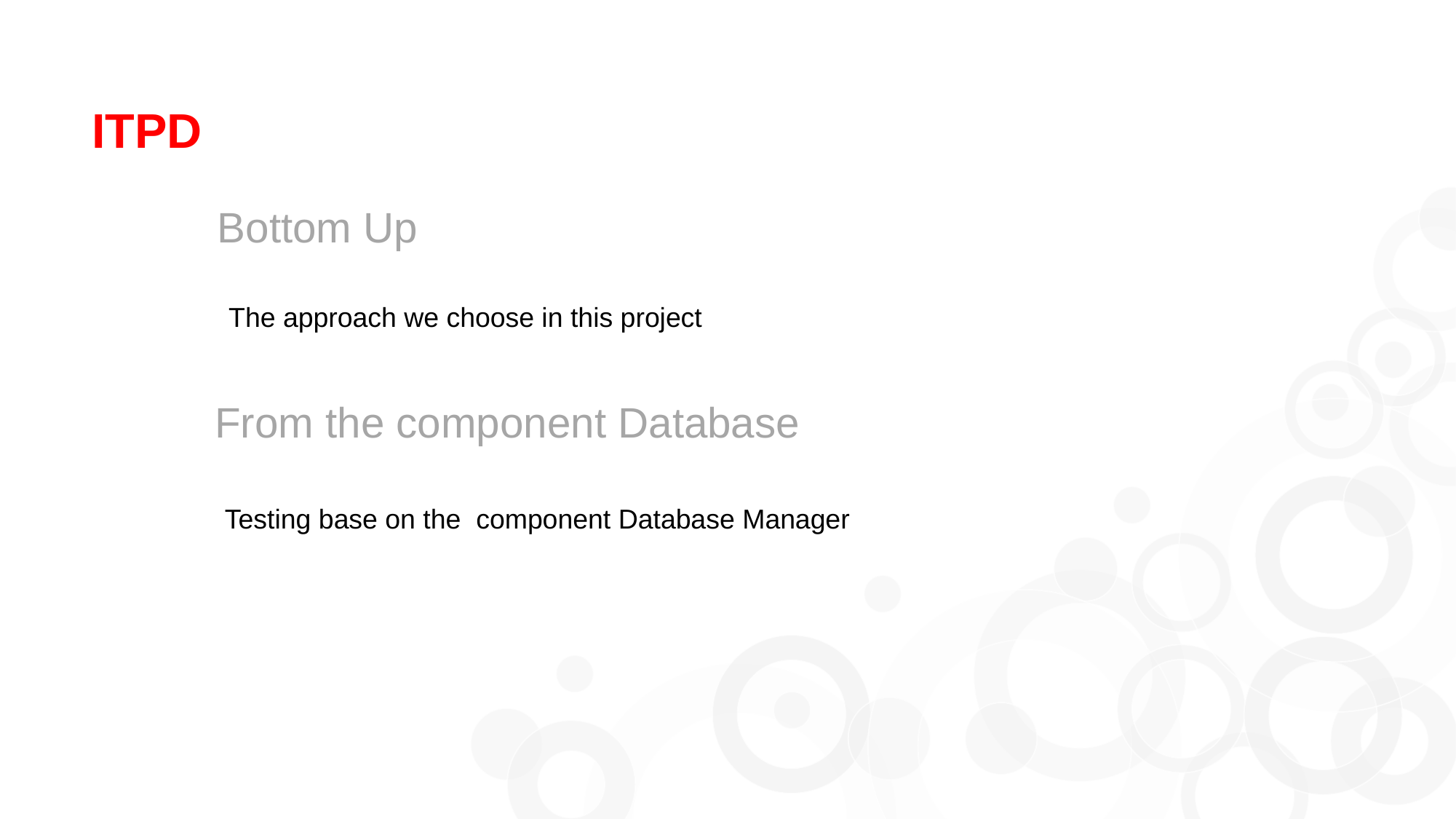

ITPD
Bottom Up
The approach we choose in this project
From the component Database
Testing base on the  component Database Manager